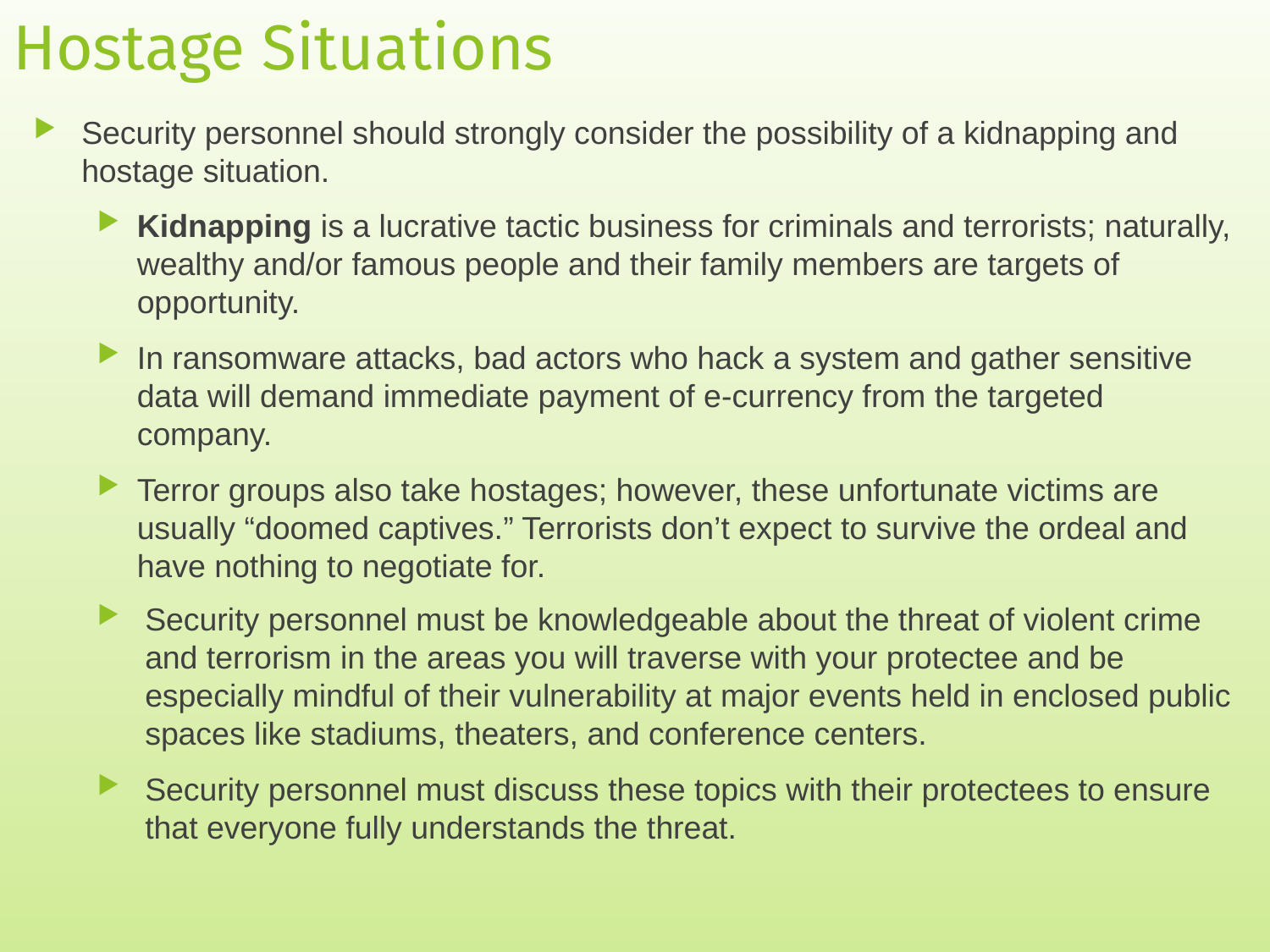

# Hostage Situations
Security personnel should strongly consider the possibility of a kidnapping and hostage situation.
Kidnapping is a lucrative tactic business for criminals and terrorists; naturally, wealthy and/or famous people and their family members are targets of opportunity.
In ransomware attacks, bad actors who hack a system and gather sensitive data will demand immediate payment of e-currency from the targeted company.
Terror groups also take hostages; however, these unfortunate victims are usually “doomed captives.” Terrorists don’t expect to survive the ordeal and have nothing to negotiate for.
Security personnel must be knowledgeable about the threat of violent crime and terrorism in the areas you will traverse with your protectee and be especially mindful of their vulnerability at major events held in enclosed public spaces like stadiums, theaters, and conference centers.
Security personnel must discuss these topics with their protectees to ensure that everyone fully understands the threat.
9